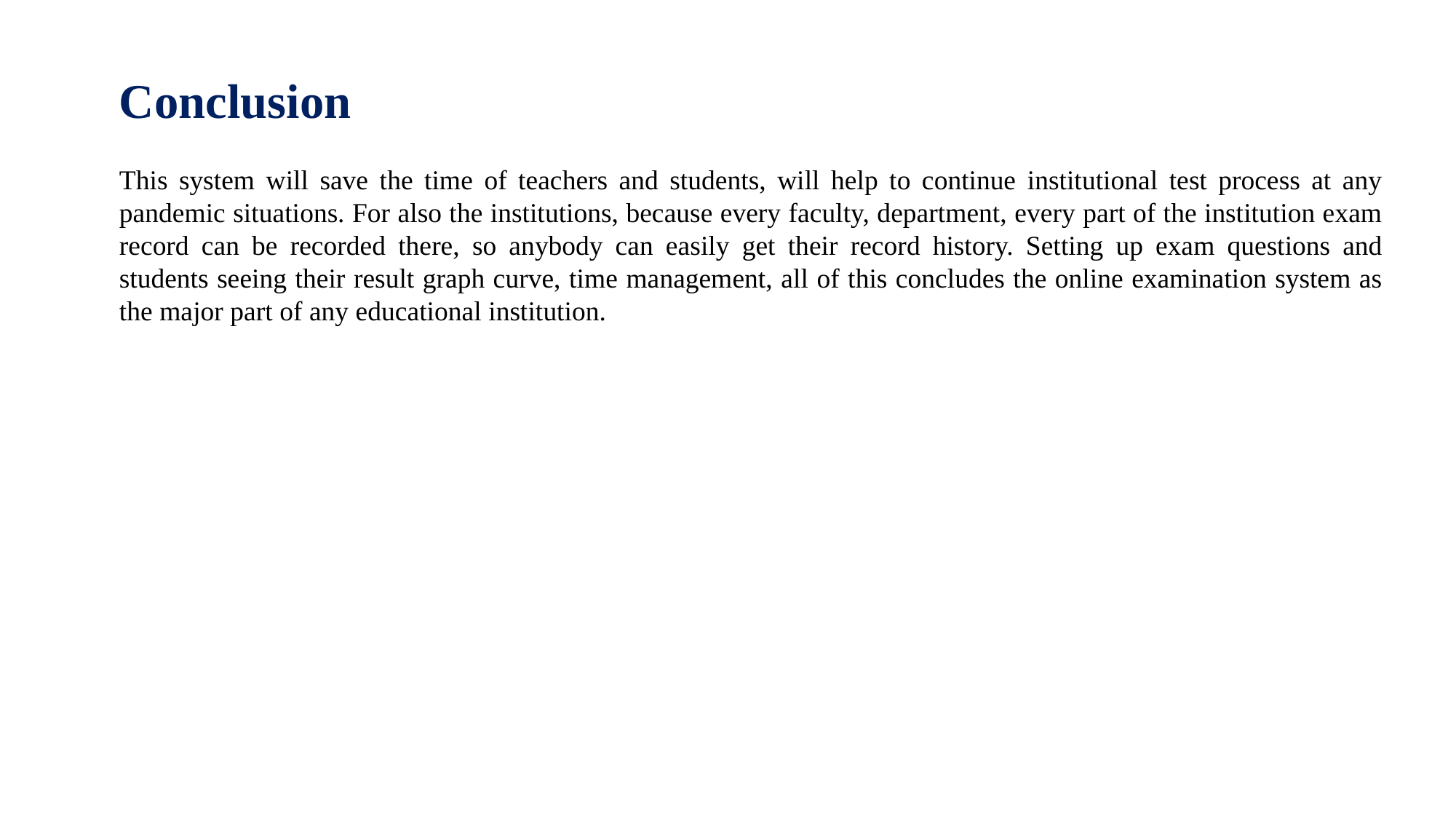

Conclusion
This system will save the time of teachers and students, will help to continue institutional test process at any pandemic situations. For also the institutions, because every faculty, department, every part of the institution exam record can be recorded there, so anybody can easily get their record history. Setting up exam questions and students seeing their result graph curve, time management, all of this concludes the online examination system as the major part of any educational institution.